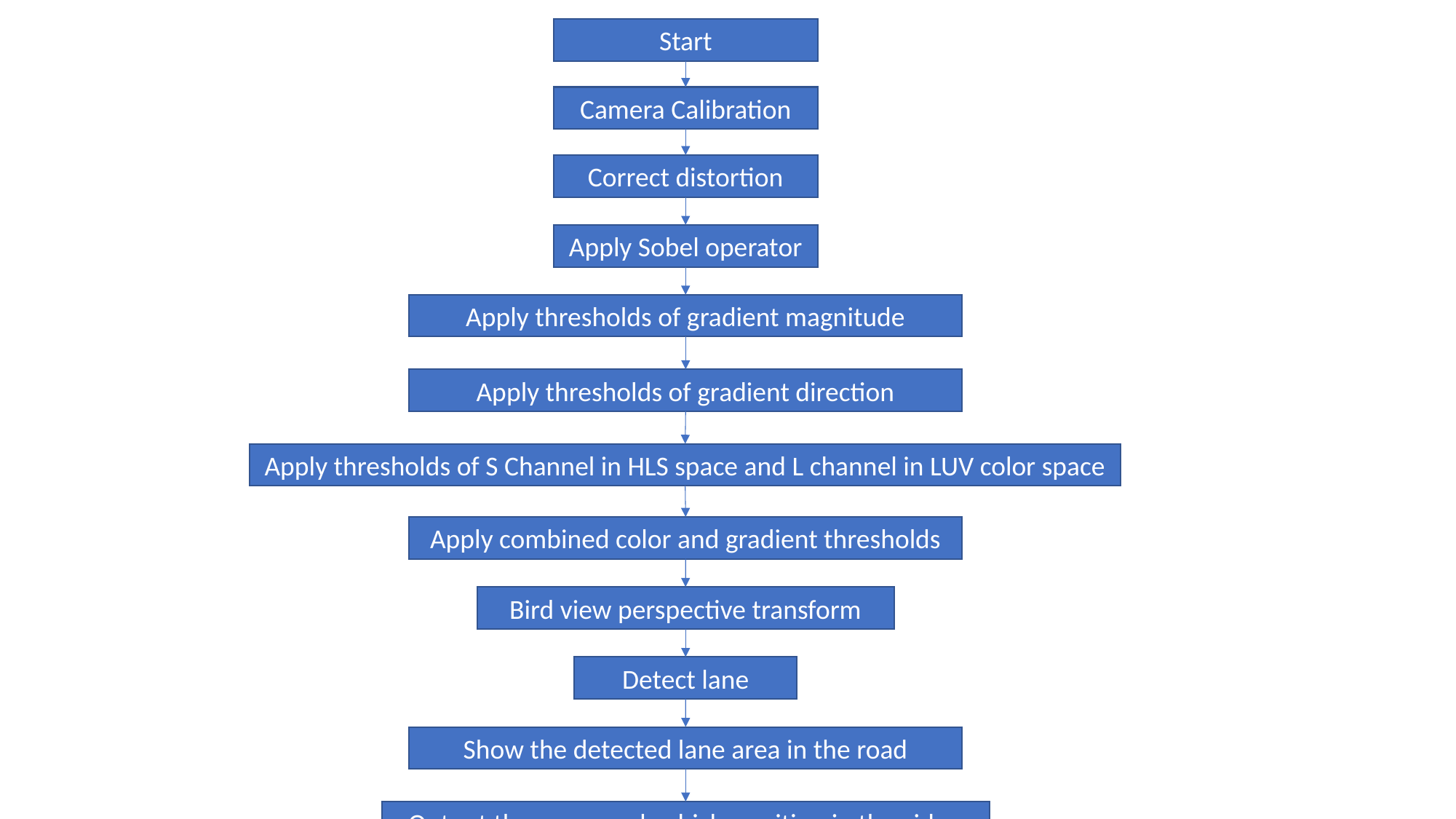

Start
Camera Calibration
Correct distortion
Apply Sobel operator
Apply thresholds of gradient magnitude
Apply thresholds of gradient direction
Apply thresholds of S Channel in HLS space and L channel in LUV color space
Apply combined color and gradient thresholds
Bird view perspective transform
Detect lane
Show the detected lane area in the road
Output the curve and vehicle position in the video
Finish